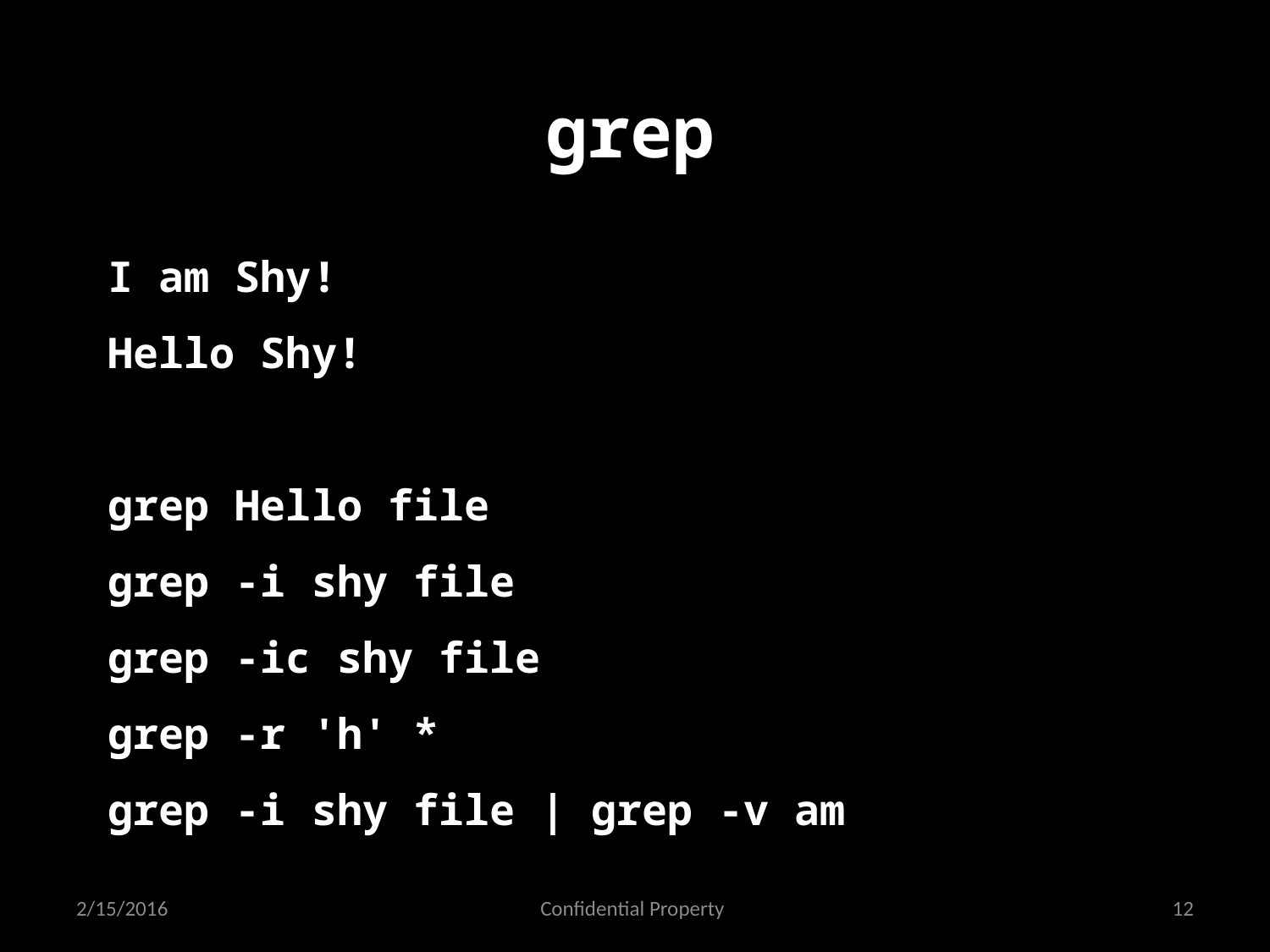

grep
I am Shy!
Hello Shy!

grep Hello file
grep -i shy file
grep -ic shy file
grep -r 'h' *
grep -i shy file | grep -v am
2/15/2016
Confidential Property
12